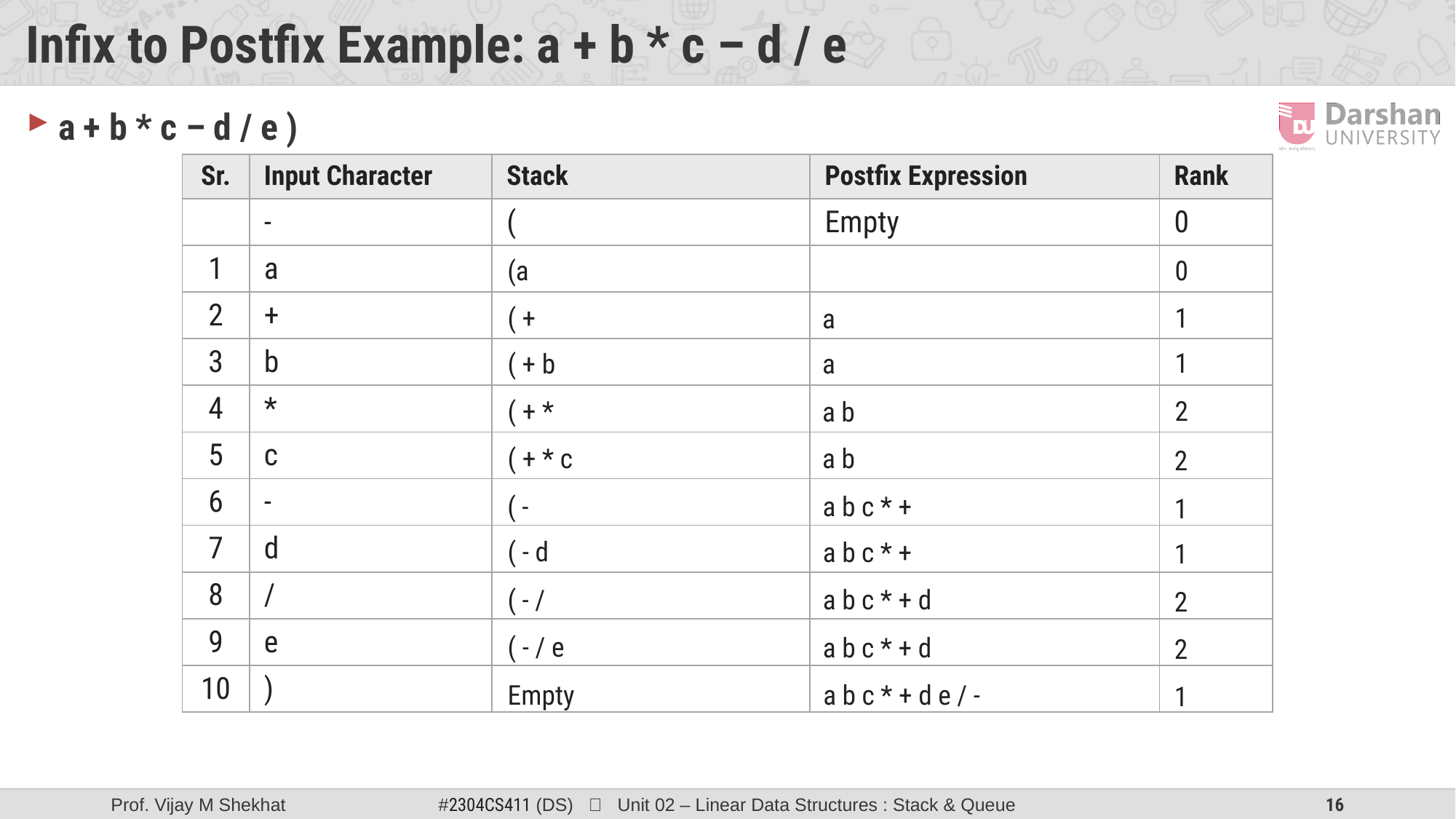

# Infix to Postfix Example: a + b * c – d / e
a + b * c – d / e )

| Sr. | Input Character | Stack | Postfix Expression | Rank |
| --- | --- | --- | --- | --- |
|  | - | ( | Empty | 0 |
| 1 | a |  |  |  |
| 2 | + |  |  |  |
| 3 | b |  |  |  |
| 4 | \* |  |  |  |
| 5 | c |  |  |  |
| 6 | - |  |  |  |
| 7 | d |  |  |  |
| 8 | / |  |  |  |
| 9 | e |  |  |  |
| 10 | ) |  |  |  |
(a
0
( +
1
a
1
( + b
a
2
( + *
a b
( + * c
a b
2
( -
a b c * +
1
( - d
a b c * +
1
( - /
a b c * + d
2
( - / e
a b c * + d
2
Empty
a b c * + d e / -
1